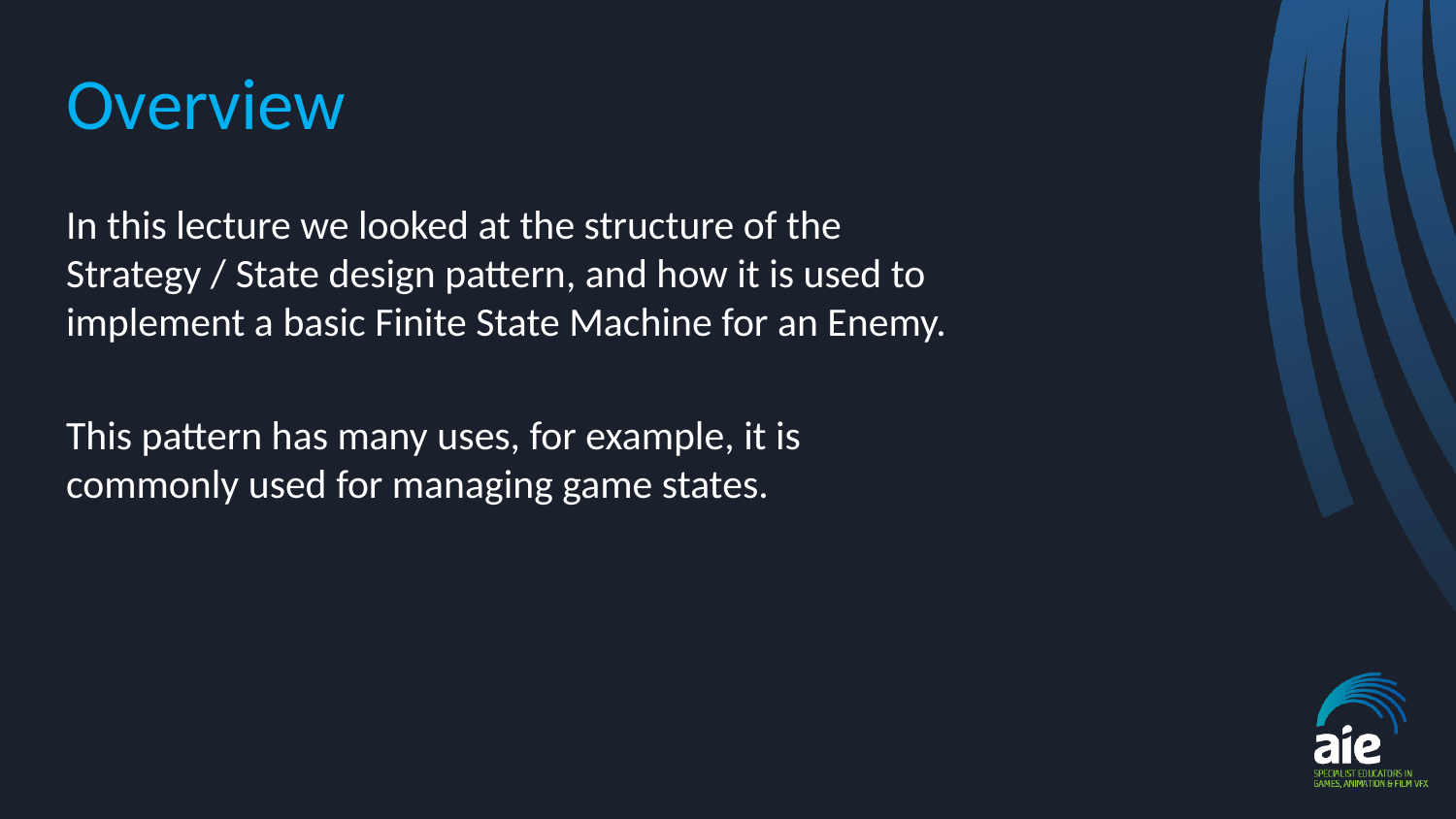

# Overview
In this lecture we looked at the structure of the Strategy / State design pattern, and how it is used to implement a basic Finite State Machine for an Enemy.

This pattern has many uses, for example, it is commonly used for managing game states.